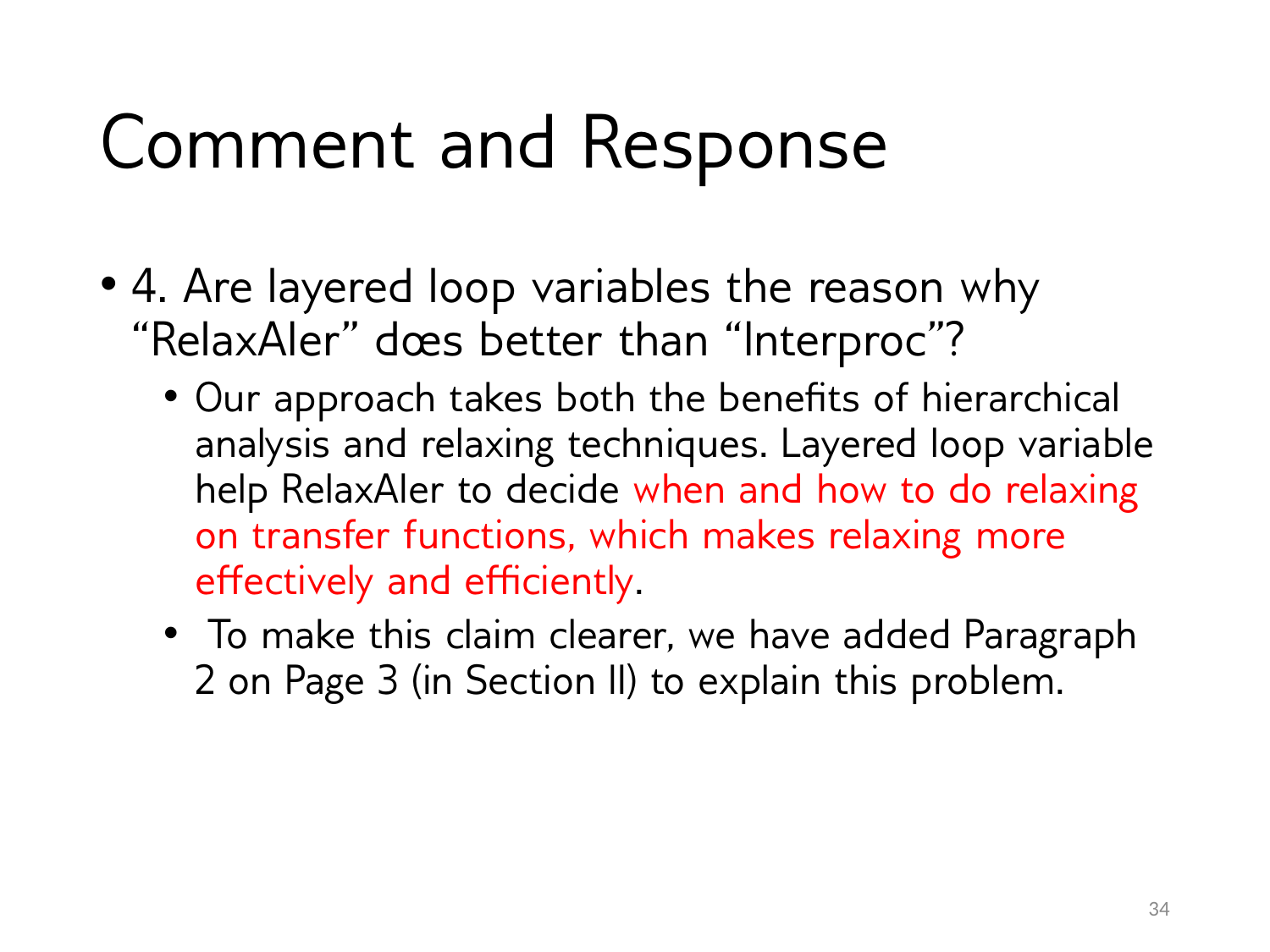

# Comment and Response
4. Are layered loop variables the reason why “RelaxAIer” does better than “Interproc”?
Our approach takes both the benefits of hierarchical analysis and relaxing techniques. Layered loop variable help RelaxAIer to decide when and how to do relaxing on transfer functions, which makes relaxing more effectively and efficiently.
 To make this claim clearer, we have added Paragraph 2 on Page 3 (in Section II) to explain this problem.
34